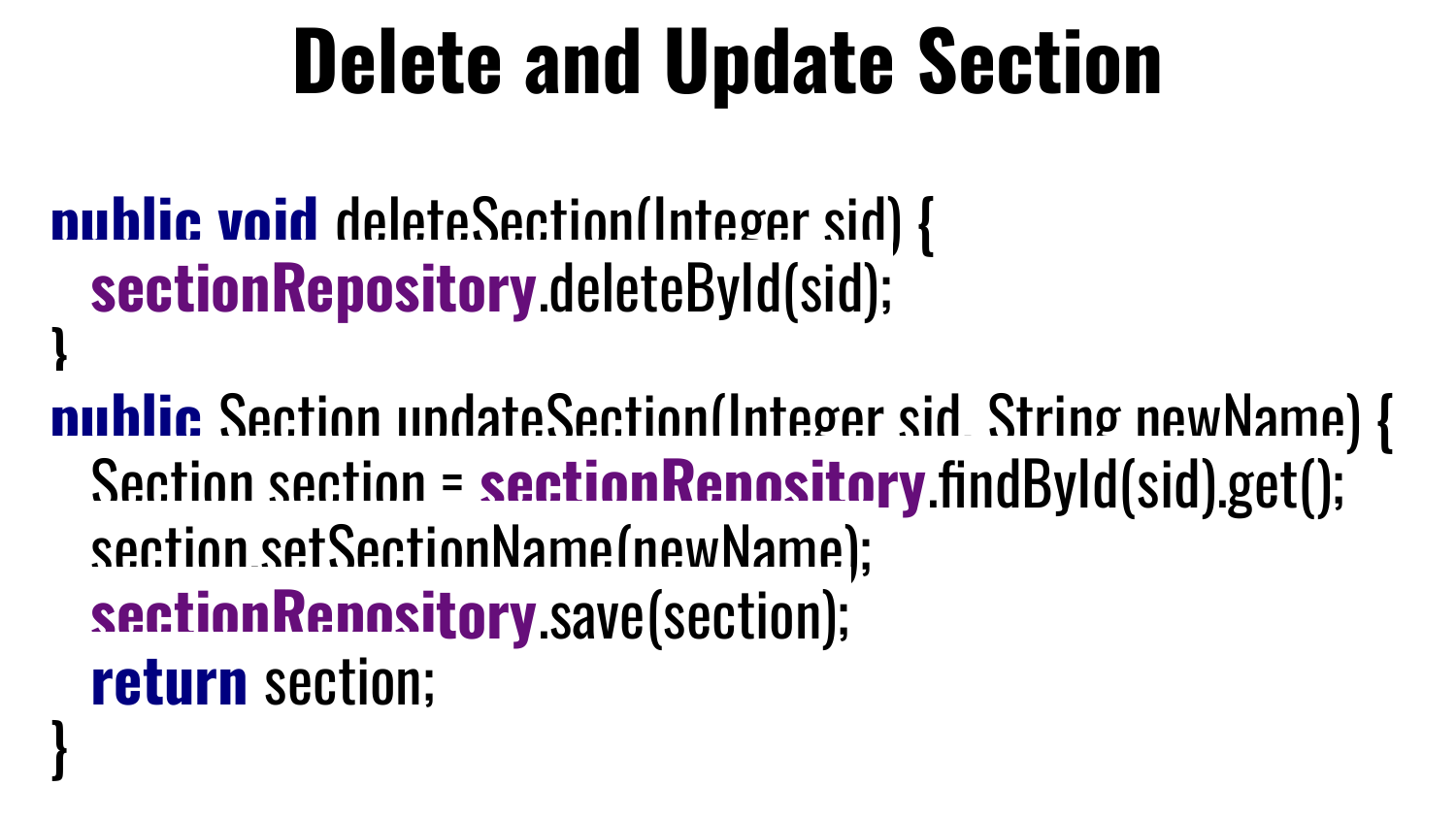

# Delete and Update Section

public void deleteSection(Integer sid) {
   sectionRepository.deleteById(sid);
}
public Section updateSection(Integer sid, String newName) {
   Section section = sectionRepository.findById(sid).get();
   section.setSectionName(newName);
   sectionRepository.save(section);
   return section;
}